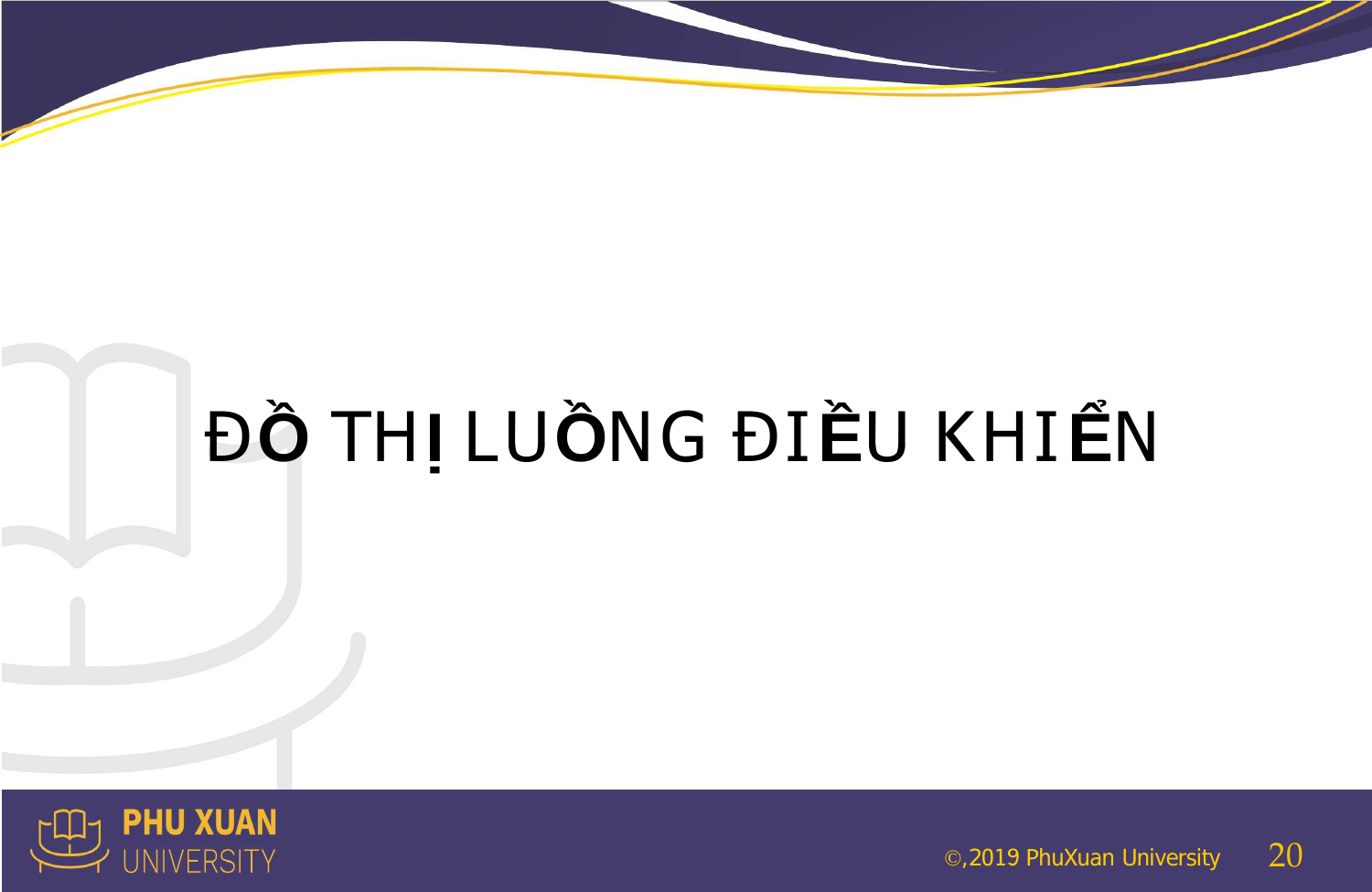

#

ĐỒ THỊ LUỒNG ĐIỀU KHIỂN
20